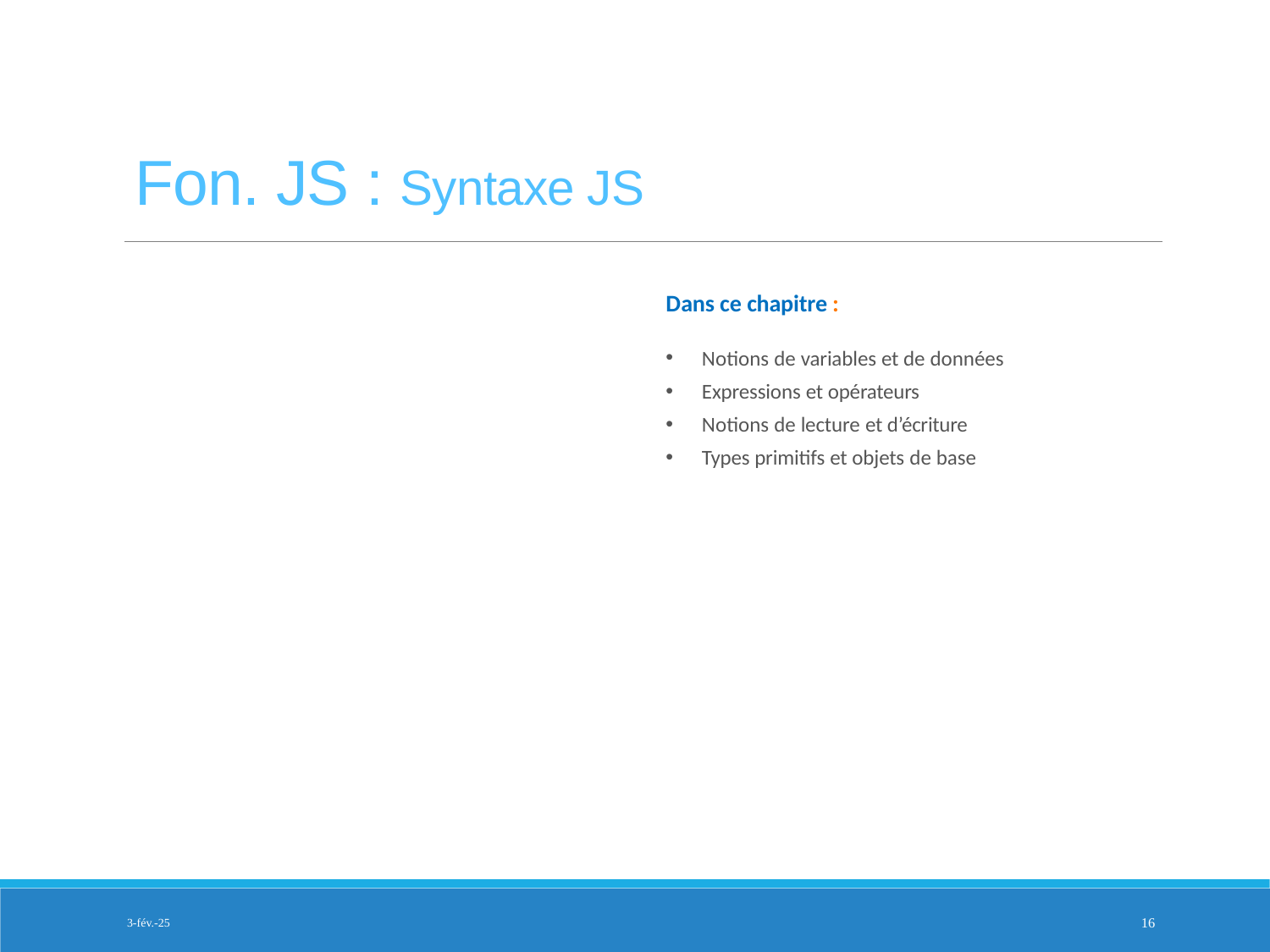

Fon. JS : Syntaxe JS

Dans ce chapitre :

Notions de variables et de données
Expressions et opérateurs
Notions de lecture et d’écriture
Types primitifs et objets de base
12 heures
3-fév.-25
16